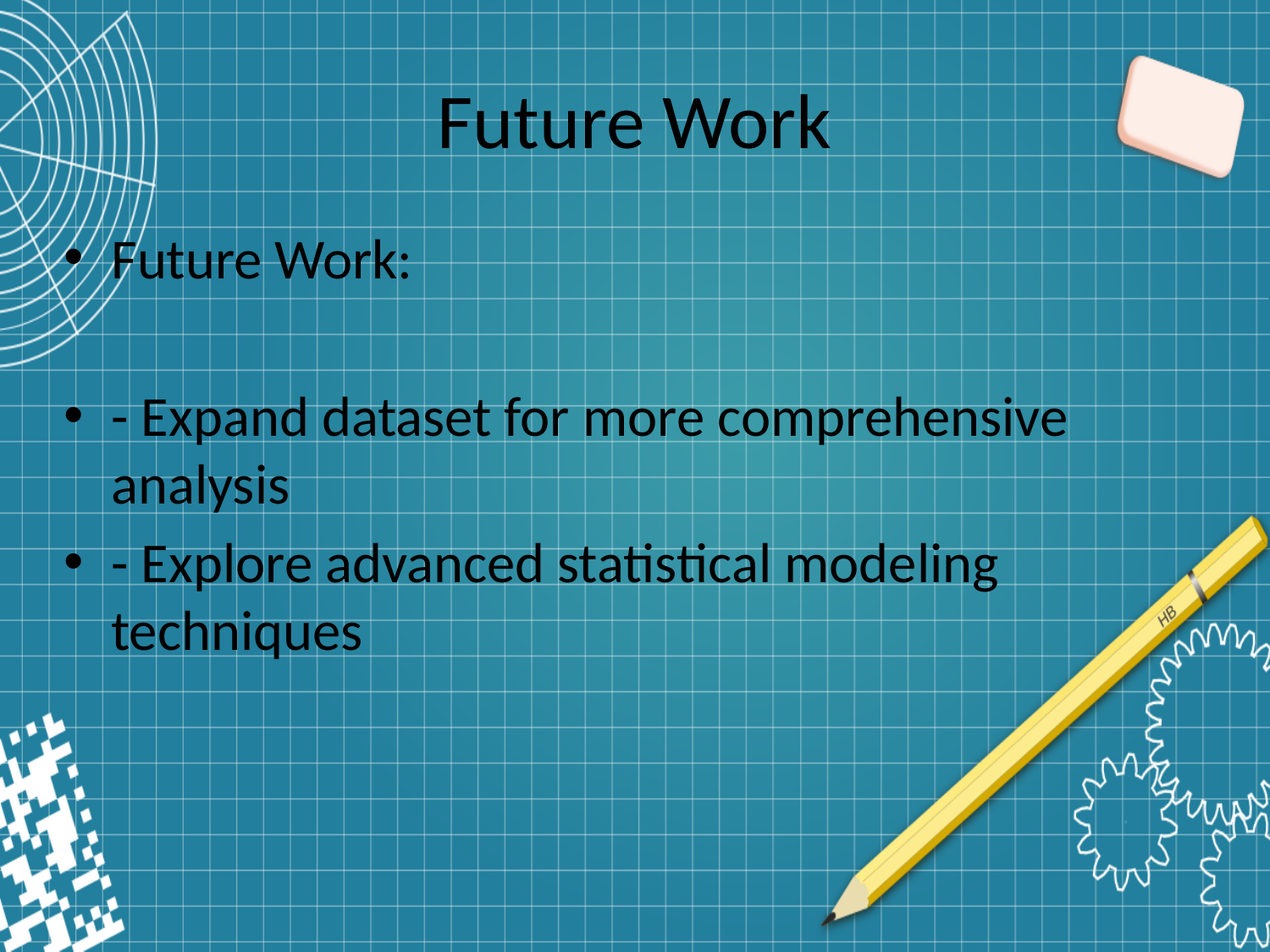

# Future Work
Future Work:

- Expand dataset for more comprehensive analysis
- Explore advanced statistical modeling techniques